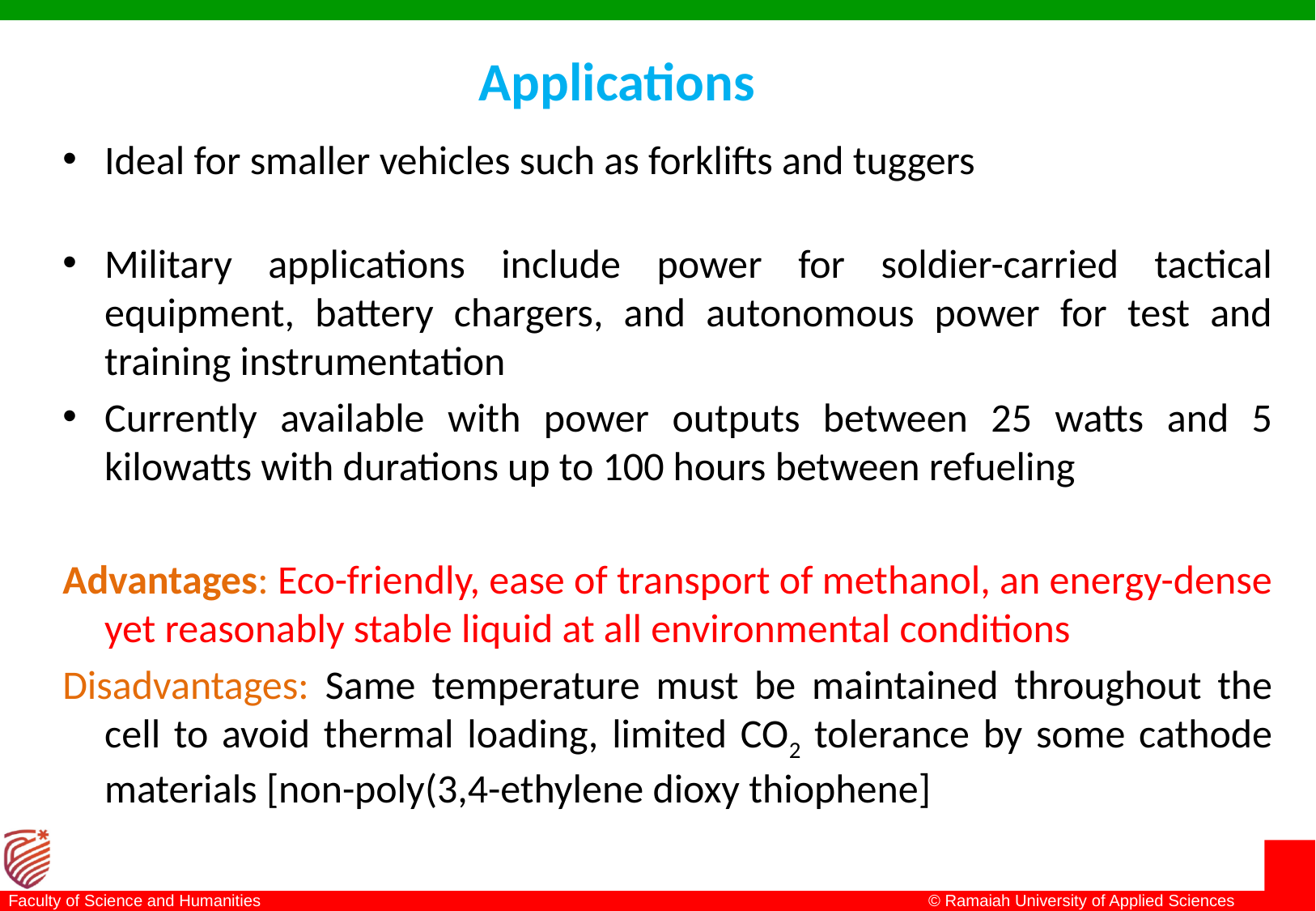

# Applications
Ideal for smaller vehicles such as forklifts and tuggers

Military applications include power for soldier-carried tactical equipment, battery chargers, and autonomous power for test and training instrumentation
Currently available with power outputs between 25 watts and 5 kilowatts with durations up to 100 hours between refueling

Advantages: Eco-friendly, ease of transport of methanol, an energy-dense yet reasonably stable liquid at all environmental conditions
Disadvantages: Same temperature must be maintained throughout the cell to avoid thermal loading, limited CO2 tolerance by some cathode materials [non-poly(3,4-ethylene dioxy thiophene]